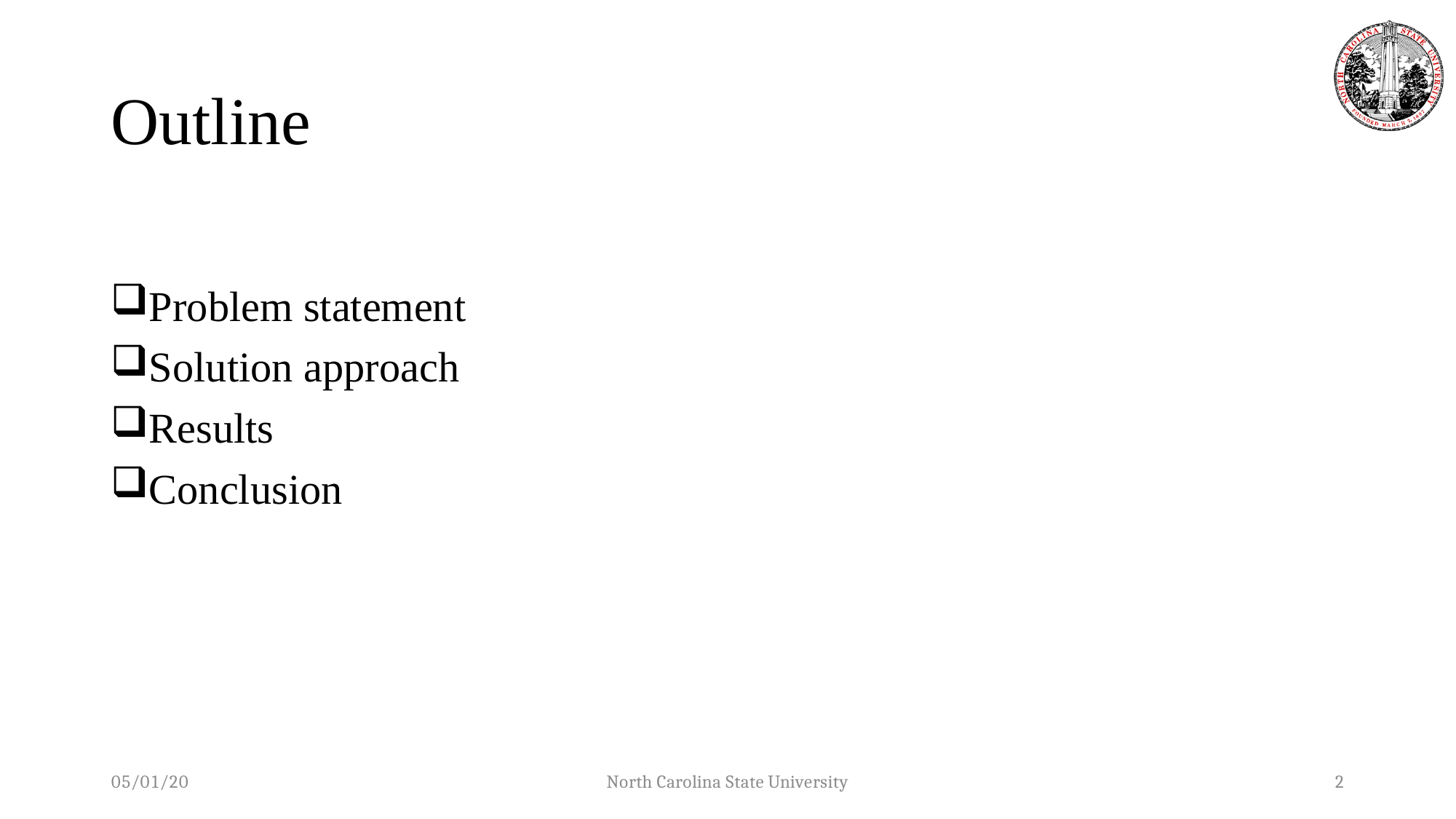

# Outline

Problem statement
Solution approach
Results
Conclusion

05/01/20
North Carolina State University
2